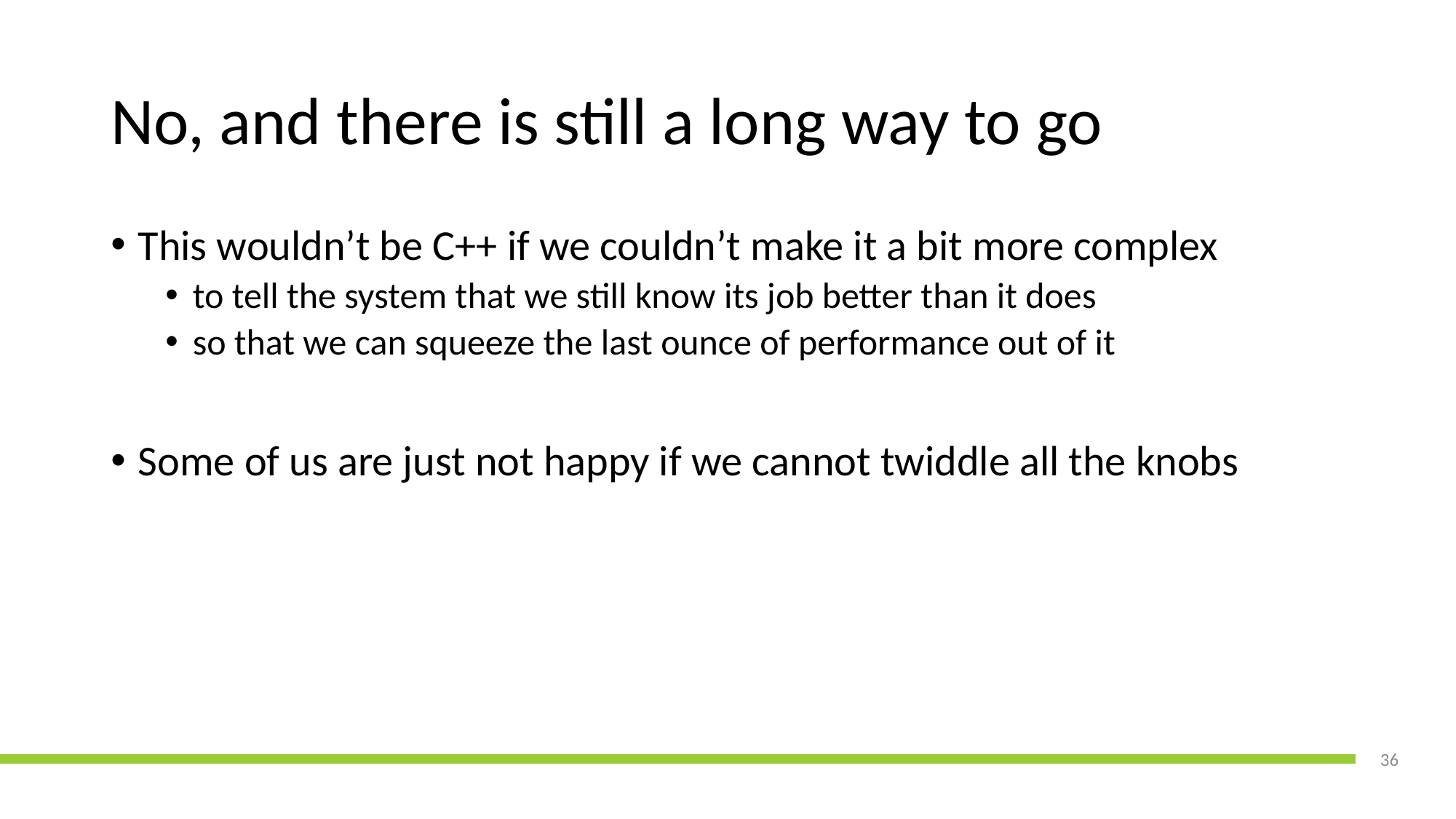

# No, and there is still a long way to go
This wouldn’t be C++ if we couldn’t make it a bit more complex
to tell the system that we still know its job better than it does
so that we can squeeze the last ounce of performance out of it

Some of us are just not happy if we cannot twiddle all the knobs
36